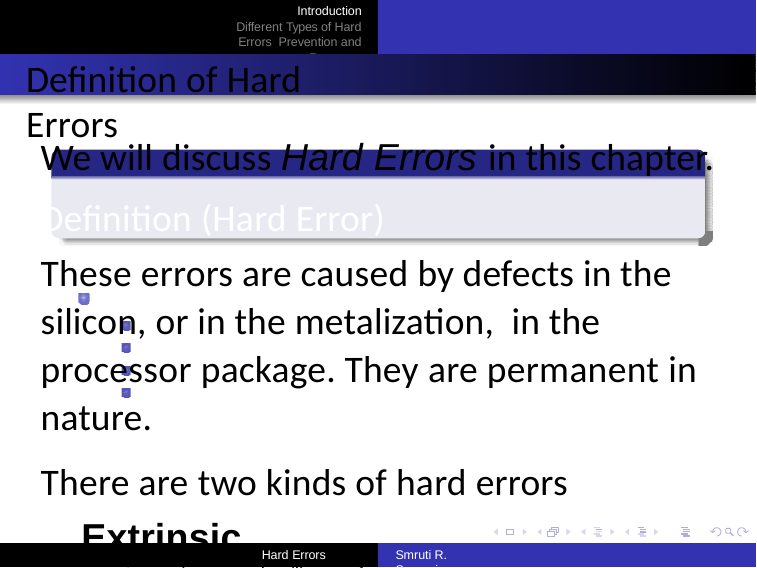

Introduction  Different Types of Hard Errors  Prevention and Recovery
# Definition of Hard Errors

We will discuss Hard Errors in this chapter.
Definition (Hard Error)
These errors are caused by defects in the silicon, or in the metalization,  in the processor package. They are permanent in nature.
There are two kinds of hard errors
Extrinsic
Contaminants on the silicon surface  Open and short circuits
Most of them are detected in the Burn-In process
They are like birth defects. Most of them are detected in the Burn-In  process.

Hard Errors
Smruti R. Sarangi